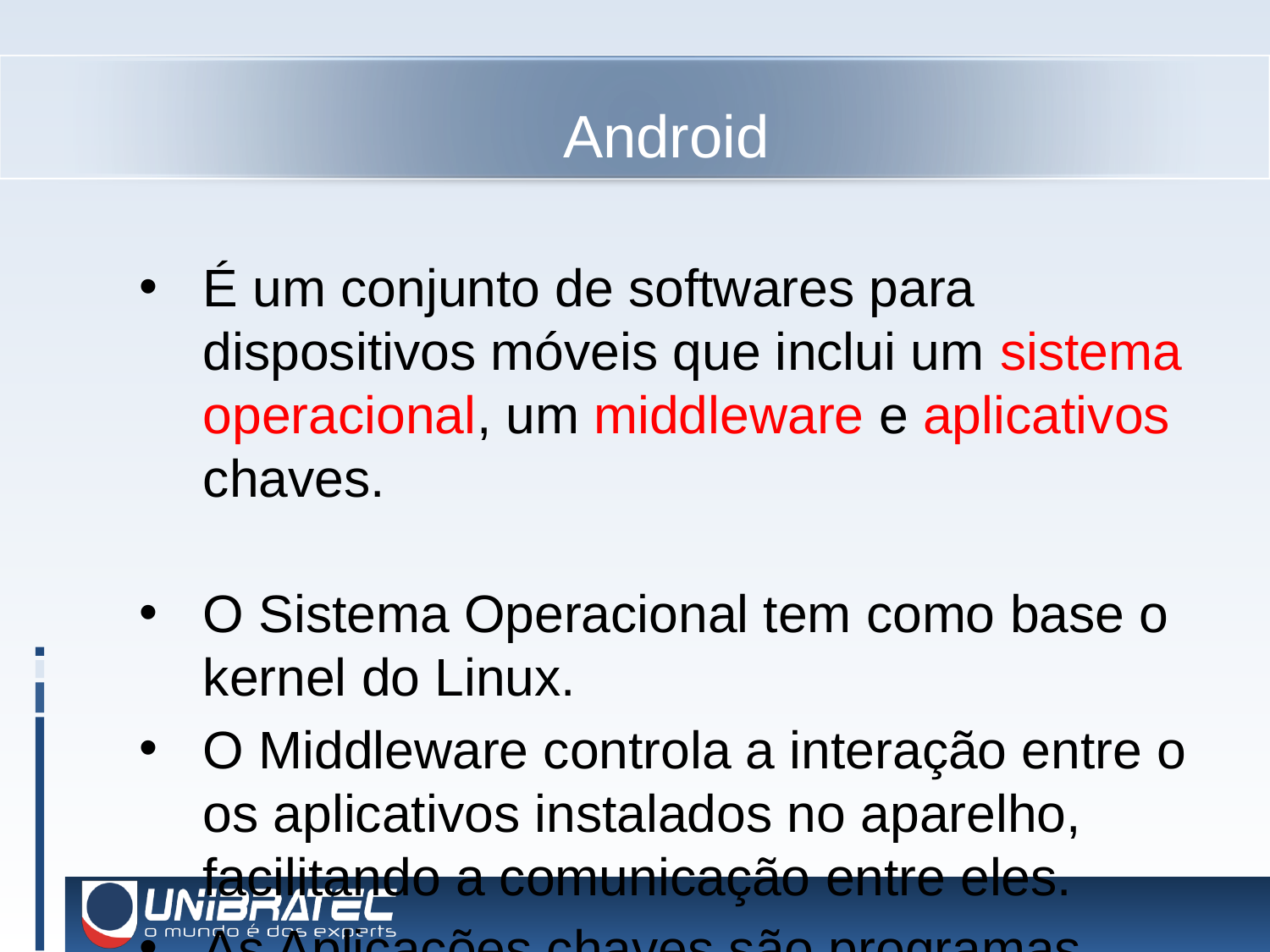

# Android
É um conjunto de softwares para dispositivos móveis que inclui um sistema operacional, um middleware e aplicativos chaves.
O Sistema Operacional tem como base o kernel do Linux.
O Middleware controla a interação entre o os aplicativos instalados no aparelho, facilitando a comunicação entre eles.
As Aplicações chaves são programas comuns como discador, navegador, mensagens e etc.